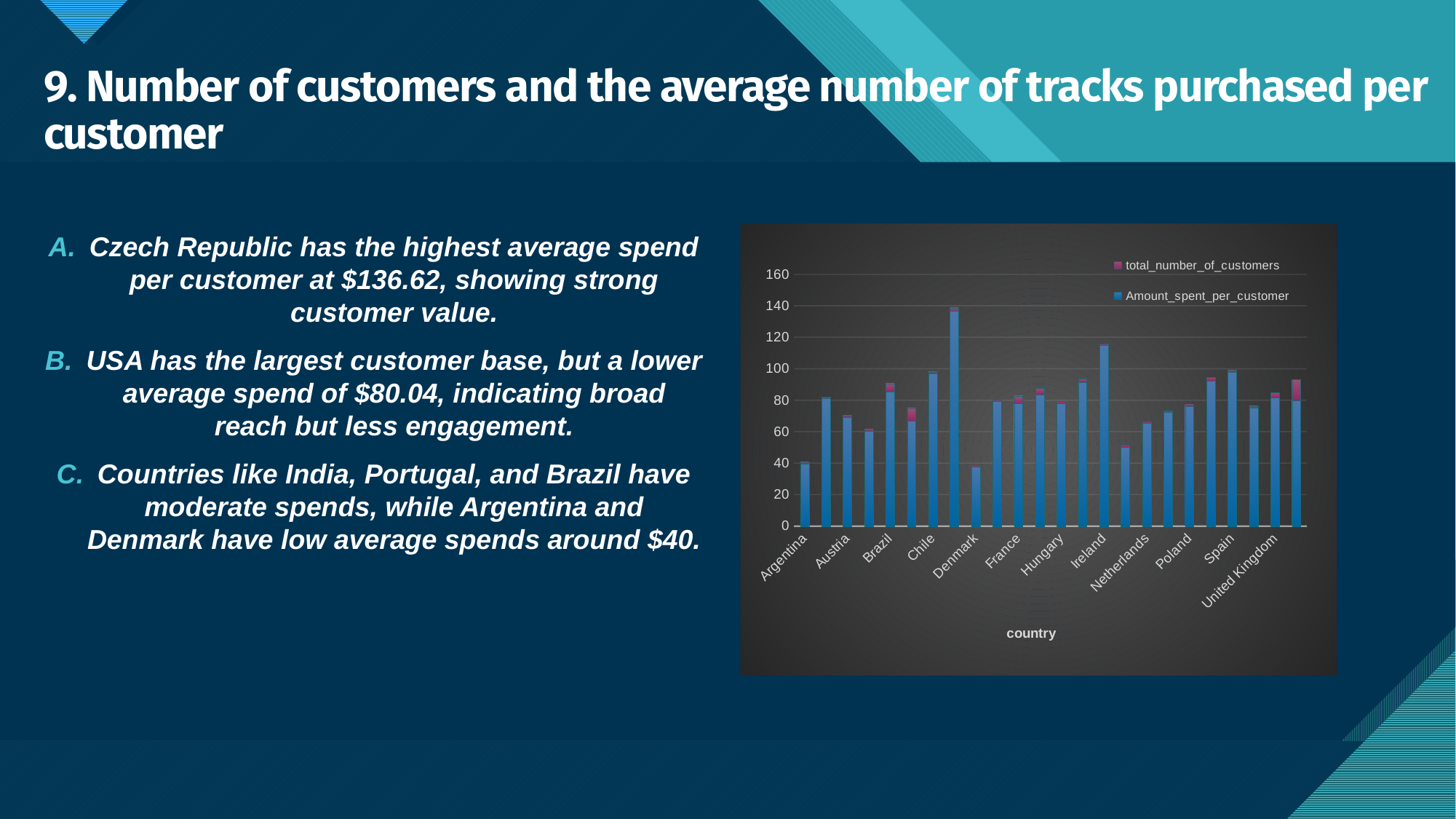

# 9. Number of customers and the average number of tracks purchased per customer
Czech Republic has the highest average spend per customer at $136.62, showing strong customer value.
USA has the largest customer base, but a lower average spend of $80.04, indicating broad reach but less engagement.
Countries like India, Portugal, and Brazil have moderate spends, while Argentina and Denmark have low average spends around $40.

### Chart

| Category | Amount_spent_per_customer | total_number_of_customers |
|---|---|---|
| Argentina | 39.6 | 1.0 |
| Australia | 81.18 | 1.0 |
| Austria | 69.3 | 1.0 |
| Belgium | 60.39 | 1.0 |
| Brazil | 85.54 | 5.0 |
| Canada | 66.95 | 8.0 |
| Chile | 97.02 | 1.0 |
| Czech Republic | 136.62 | 2.0 |
| Denmark | 37.62 | 1.0 |
| Finland | 79.2 | 1.0 |
| France | 77.81 | 5.0 |
| Germany | 83.66 | 4.0 |
| Hungary | 78.21 | 1.0 |
| India | 91.58 | 2.0 |
| Ireland | 114.84 | 1.0 |
| Italy | 50.49 | 1.0 |
| Netherlands | 65.34 | 1.0 |
| Norway | 72.27 | 1.0 |
| Poland | 76.23 | 1.0 |
| Portugal | 92.57 | 2.0 |
| Spain | 98.01 | 1.0 |
| Sweden | 75.24 | 1.0 |
| United Kingdom | 81.84 | 3.0 |
| USA | 80.04 | 13.0 |